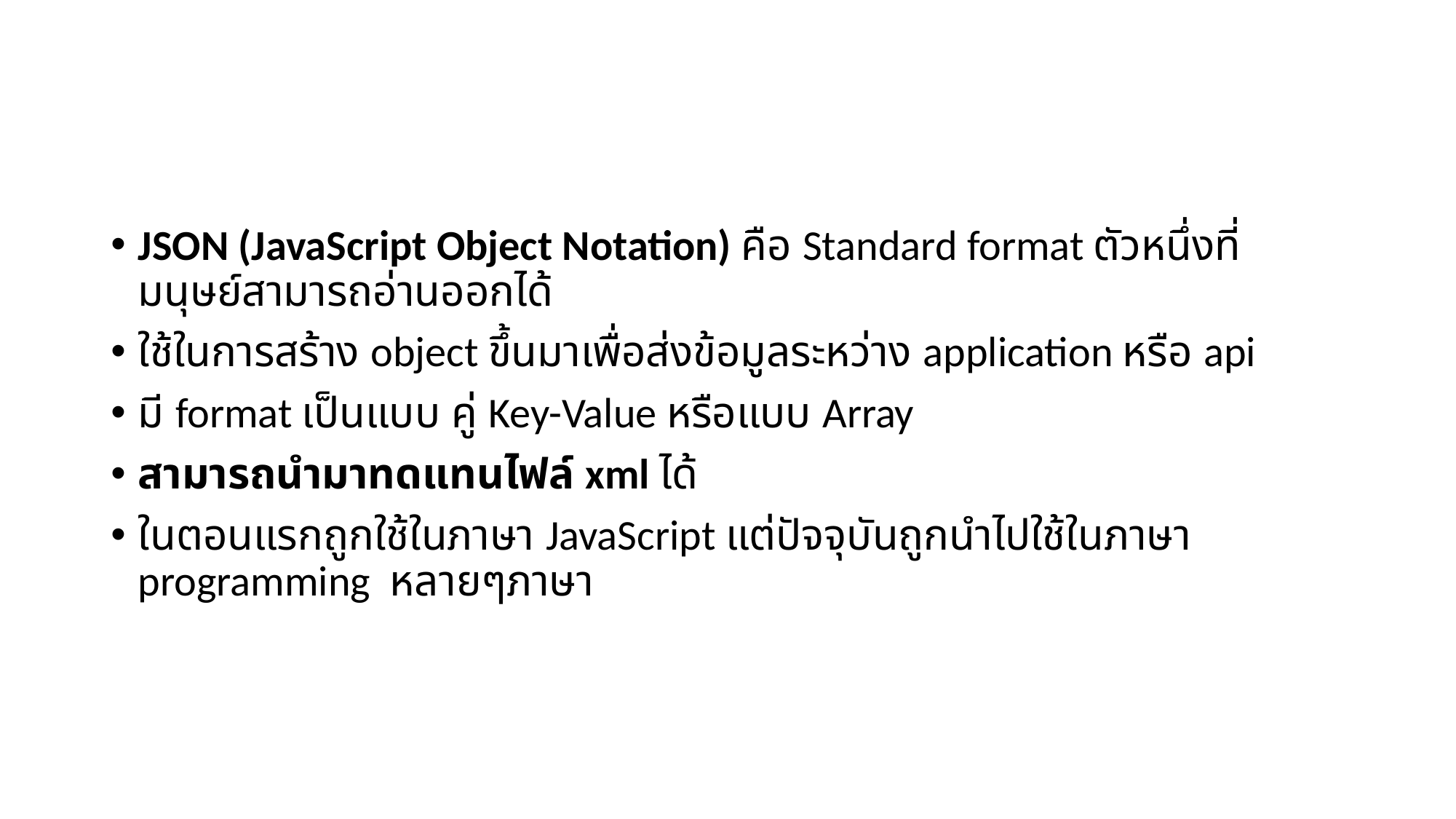

JSON (JavaScript Object Notation) คือ Standard format ตัวหนึ่งที่มนุษย์สามารถอ่านออกได้
ใช้ในการสร้าง object ขึ้นมาเพื่อส่งข้อมูลระหว่าง application หรือ api
มี format เป็นแบบ คู่ Key-Value หรือแบบ Array
สามารถนำมาทดแทนไฟล์ xml ได้
ในตอนแรกถูกใช้ในภาษา JavaScript แต่ปัจจุบันถูกนำไปใช้ในภาษา programming  หลายๆภาษา